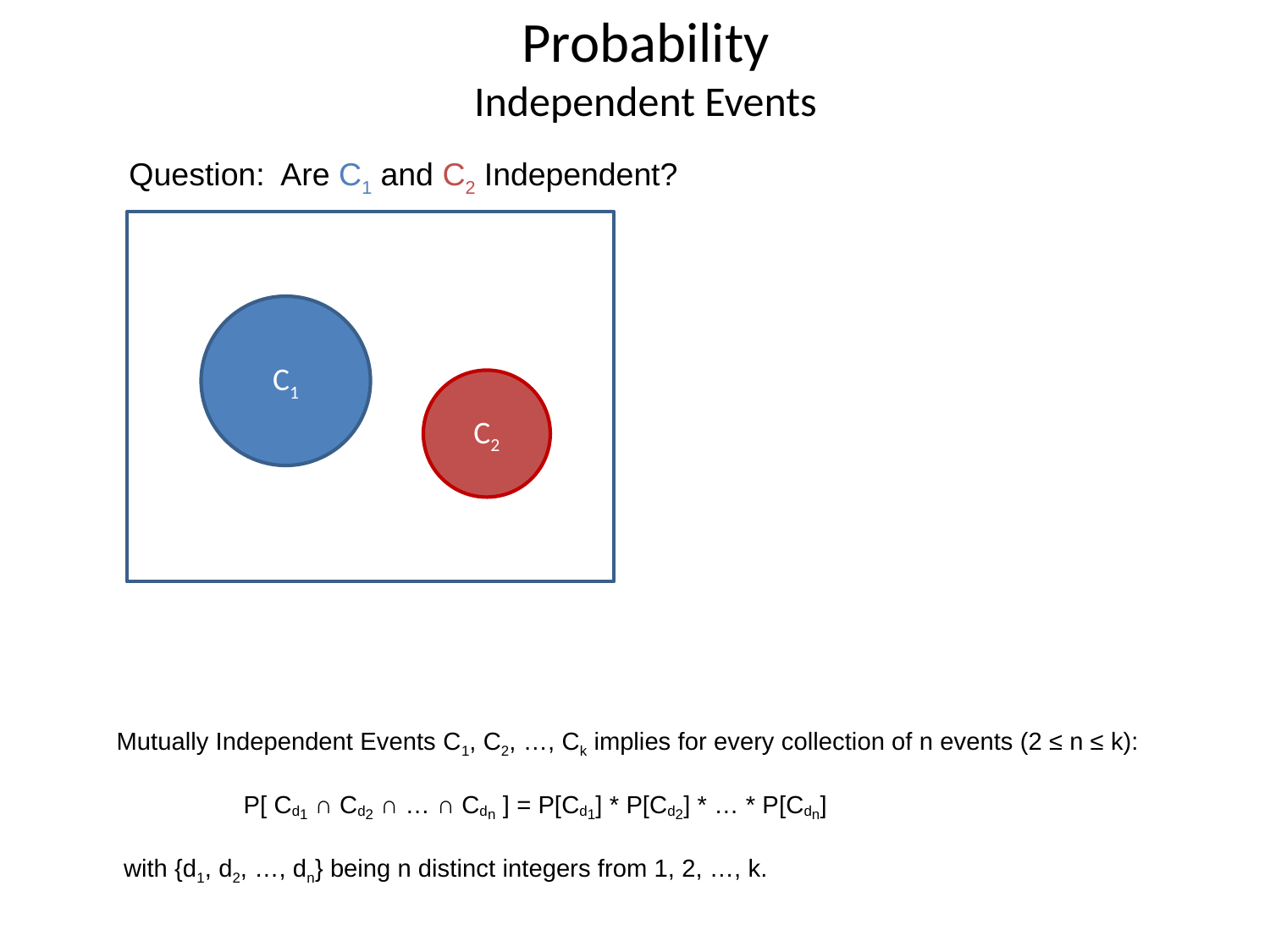

Probability
Independent Events
Question:  Are C1 and C2 Independent?
Mutually Exclusive events with
 positive probability are always
 dependent.  Why?

  P[C2|C1] = 0 ≠ P[C2]

If you know one event occurred, then you know the other did not – that is a large amount of information, and recall that the definition of independent events is knowledge of one event provides no information about the other.

C1
C2

Mutually Independent Events C1, C2, …, Ck implies for every collection of n events (2 ≤ n ≤ k):

	P[ Cd1 ∩ Cd2 ∩ … ∩ Cdn ] = P[Cd1] * P[Cd2] * … * P[Cdn]

 with {d1, d2, …, dn} being n distinct integers from 1, 2, …, k.